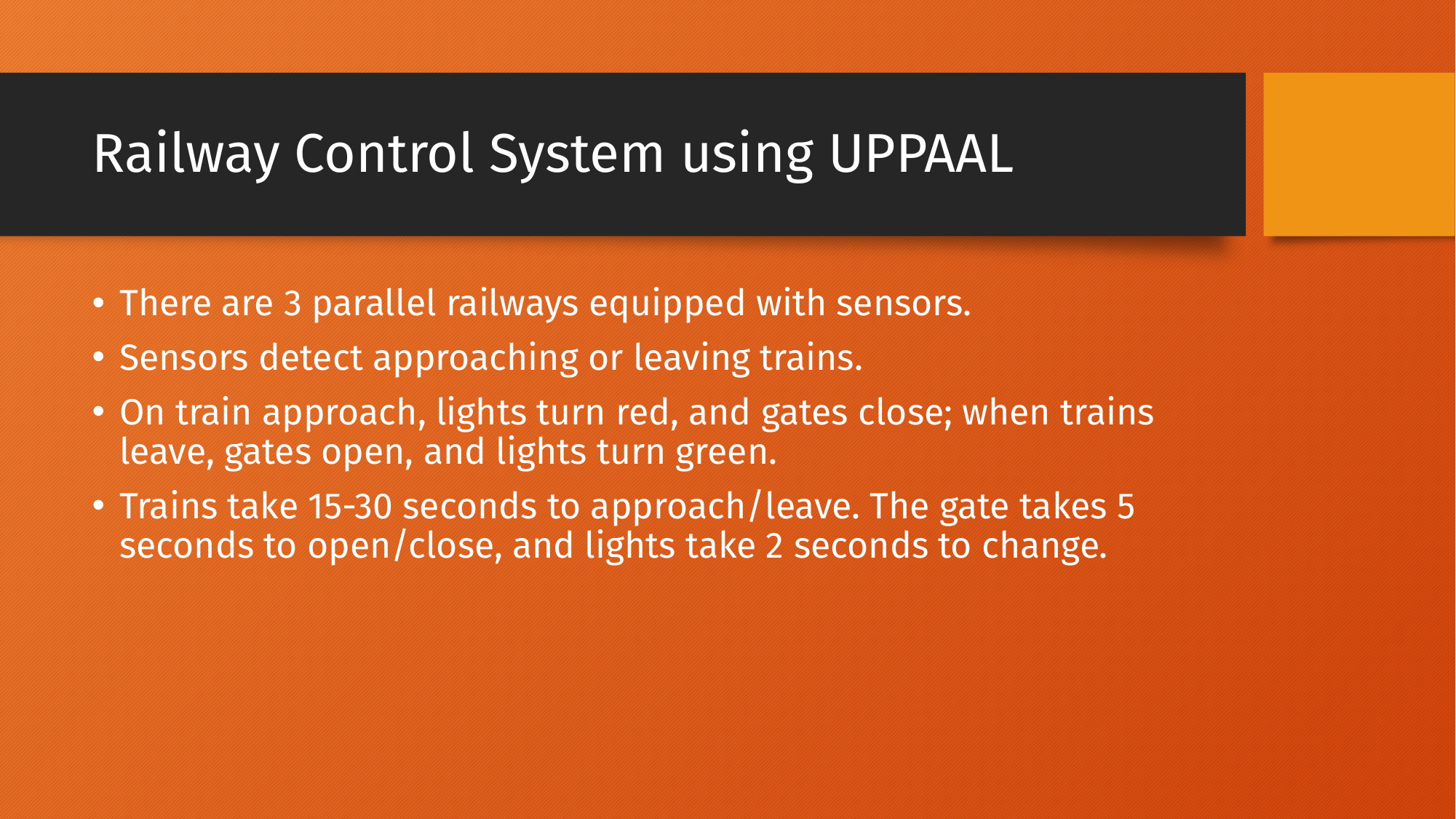

# Railway Control System using UPPAAL
There are 3 parallel railways equipped with sensors.
Sensors detect approaching or leaving trains.
On train approach, lights turn red, and gates close; when trains leave, gates open, and lights turn green.
Trains take 15-30 seconds to approach/leave. The gate takes 5 seconds to open/close, and lights take 2 seconds to change.